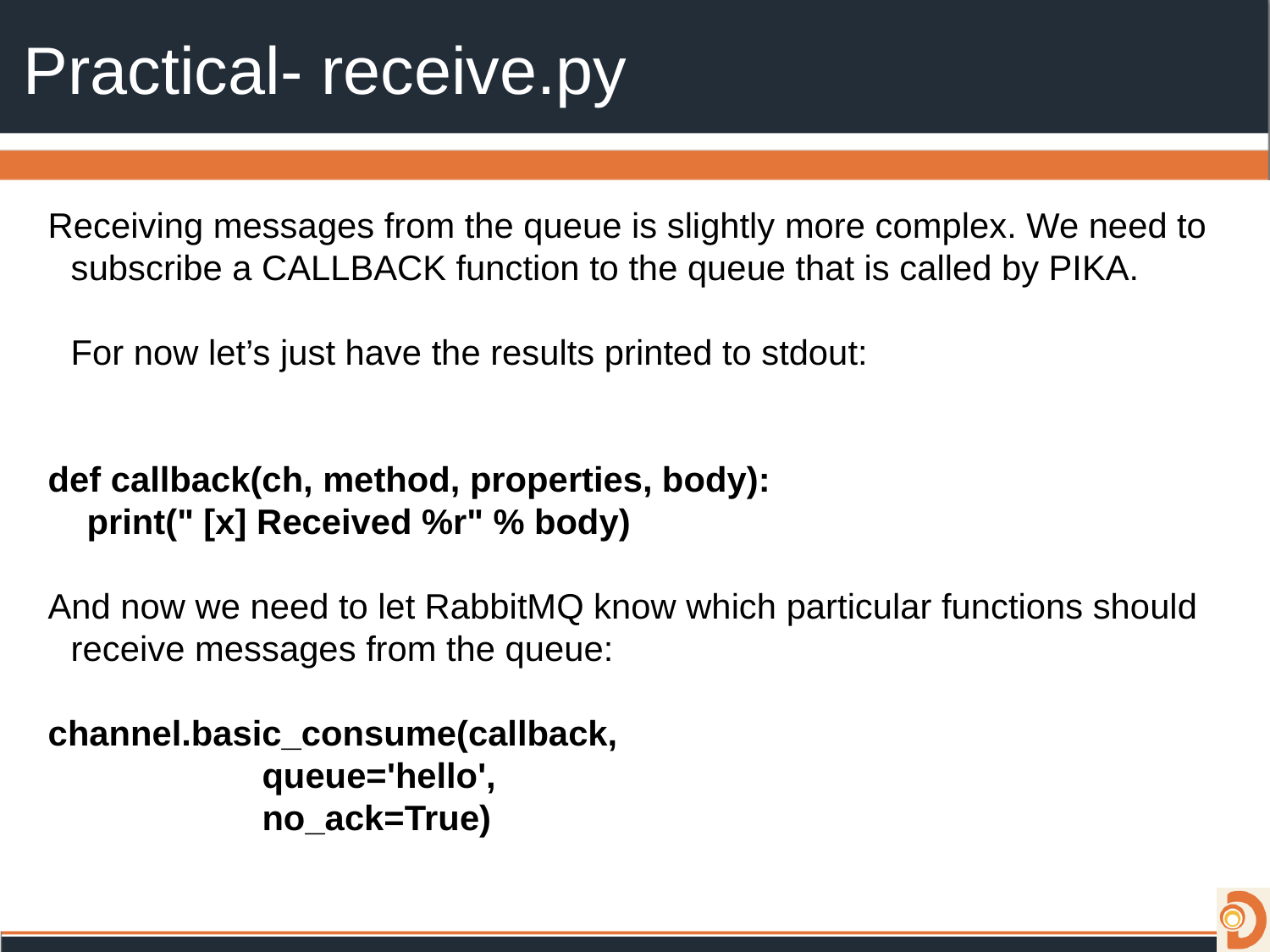

# Practical- receive.py
Receiving messages from the queue is slightly more complex. We need to subscribe a CALLBACK function to the queue that is called by PIKA.
For now let’s just have the results printed to stdout:

def callback(ch, method, properties, body):
    print(" [x] Received %r" % body)

And now we need to let RabbitMQ know which particular functions should receive messages from the queue:

channel.basic_consume(callback,
                      queue='hello',
                      no_ack=True)